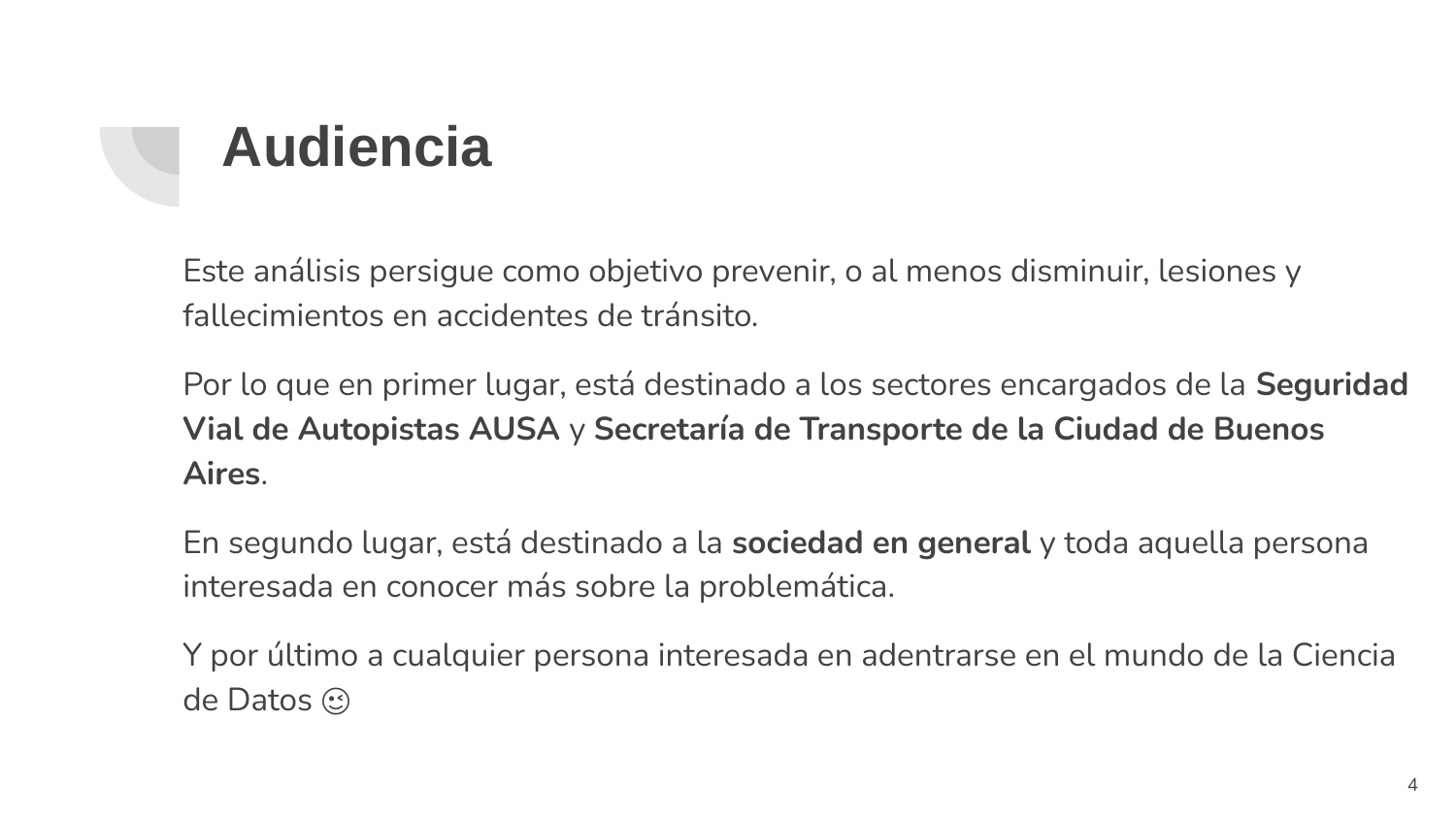

# Audiencia
Este análisis persigue como objetivo prevenir, o al menos disminuir, lesiones y fallecimientos en accidentes de tránsito.
Por lo que en primer lugar, está destinado a los sectores encargados de la Seguridad Vial de Autopistas AUSA y Secretaría de Transporte de la Ciudad de Buenos Aires.
En segundo lugar, está destinado a la sociedad en general y toda aquella persona interesada en conocer más sobre la problemática.
Y por último a cualquier persona interesada en adentrarse en el mundo de la Ciencia de Datos 😉
4